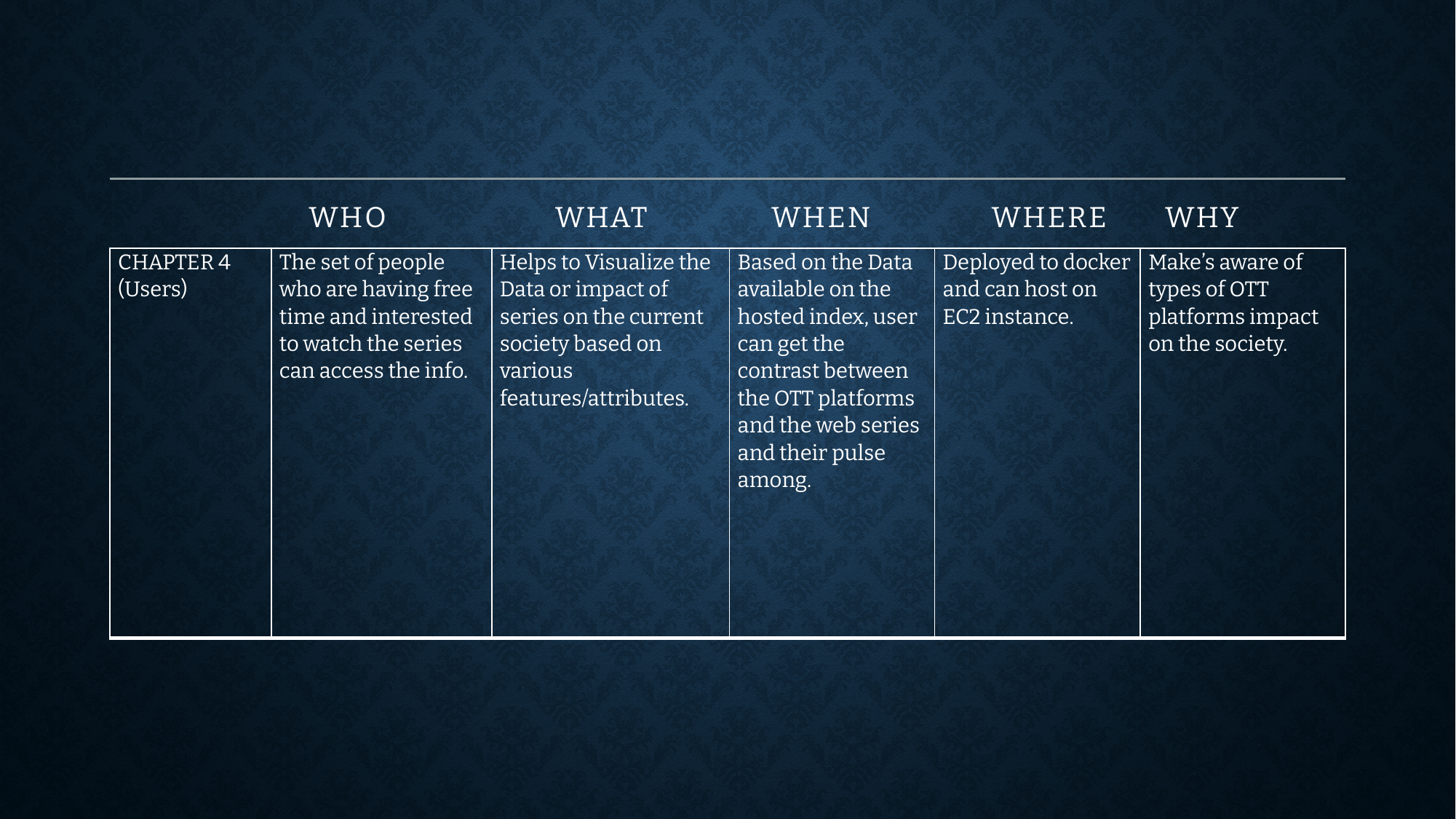

|  | WHO | WHAT | WHEN | WHERE | WHY |
| --- | --- | --- | --- | --- | --- |
| CHAPTER 4 (Users) | The set of people who are having free time and interested to watch the series can access the info. | Helps to Visualize the Data or impact of series on the current society based on various features/attributes. | Based on the Data available on the hosted index, user can get the contrast between the OTT platforms and the web series and their pulse among. | Deployed to docker and can host on EC2 instance. | Make’s aware of types of OTT platforms impact on the society. |
| --- | --- | --- | --- | --- | --- |